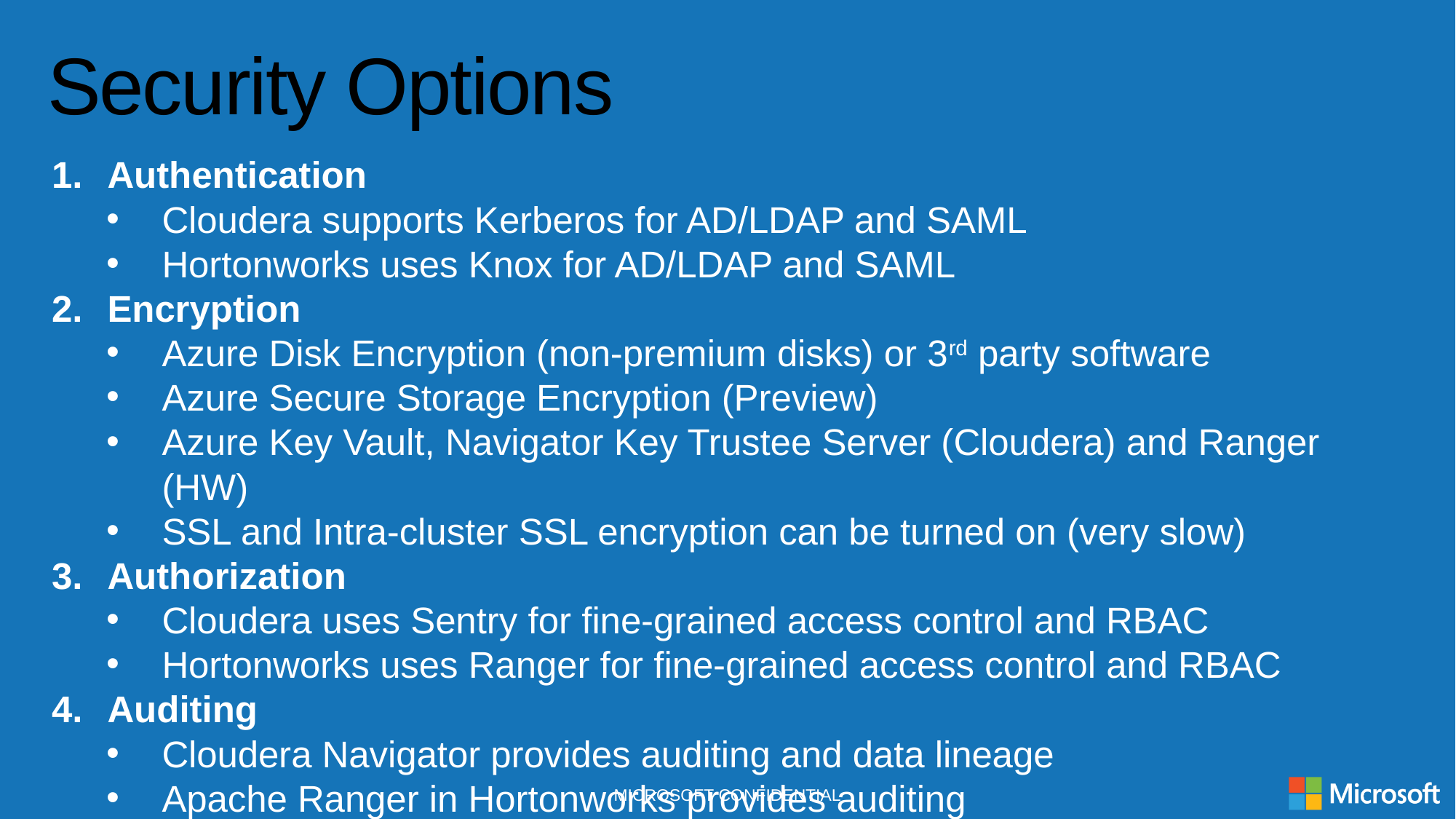

Security Options

Authentication
Cloudera supports Kerberos for AD/LDAP and SAML
Hortonworks uses Knox for AD/LDAP and SAML
Encryption
Azure Disk Encryption (non-premium disks) or 3rd party software
Azure Secure Storage Encryption (Preview)
Azure Key Vault, Navigator Key Trustee Server (Cloudera) and Ranger (HW)
SSL and Intra-cluster SSL encryption can be turned on (very slow)
Authorization
Cloudera uses Sentry for fine-grained access control and RBAC
Hortonworks uses Ranger for fine-grained access control and RBAC
Auditing
Cloudera Navigator provides auditing and data lineage
Apache Ranger in Hortonworks provides auditing